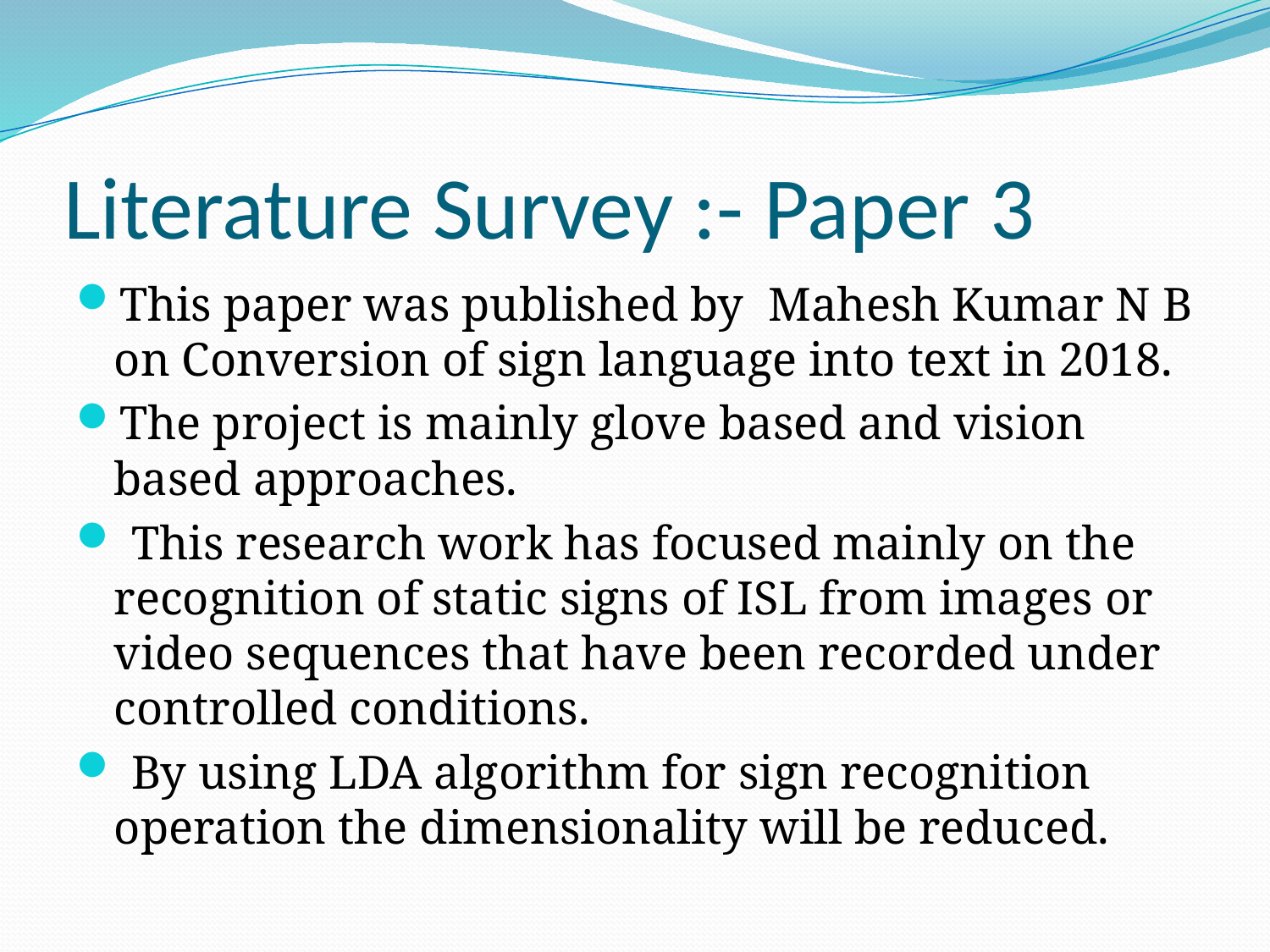

# Literature Survey :- Paper 3
This paper was published by  Mahesh Kumar N B on Conversion of sign language into text in 2018.
The project is mainly glove based and vision based approaches.
 This research work has focused mainly on the recognition of static signs of ISL from images or video sequences that have been recorded under controlled conditions.
 By using LDA algorithm for sign recognition operation the dimensionality will be reduced.